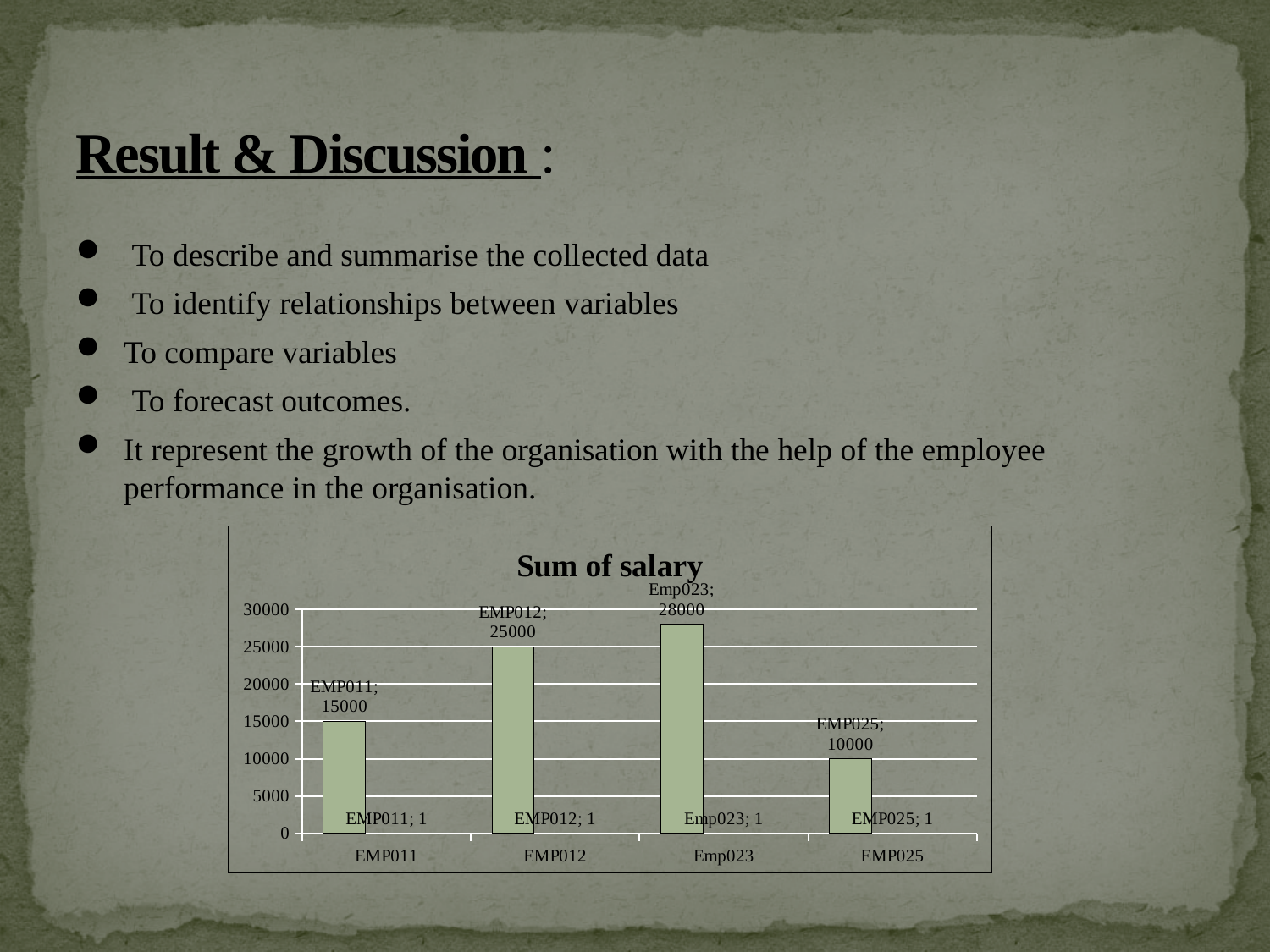

# Result & Discussion :
 To describe and summarise the collected data
 To identify relationships between variables
To compare variables
 To forecast outcomes.
It represent the growth of the organisation with the help of the employee performance in the organisation.

### Chart: Sum of salary

| Category | Sum of salary | Count of job type | Sum of Unit |
|---|---|---|---|
| EMP011 | 15000.0 | 1.0 | 8.0 |
| EMP012 | 25000.0 | 1.0 | 6.0 |
| Emp023 | 28000.0 | 1.0 | 4.0 |
| EMP025 | 10000.0 | 1.0 | 5.0 |